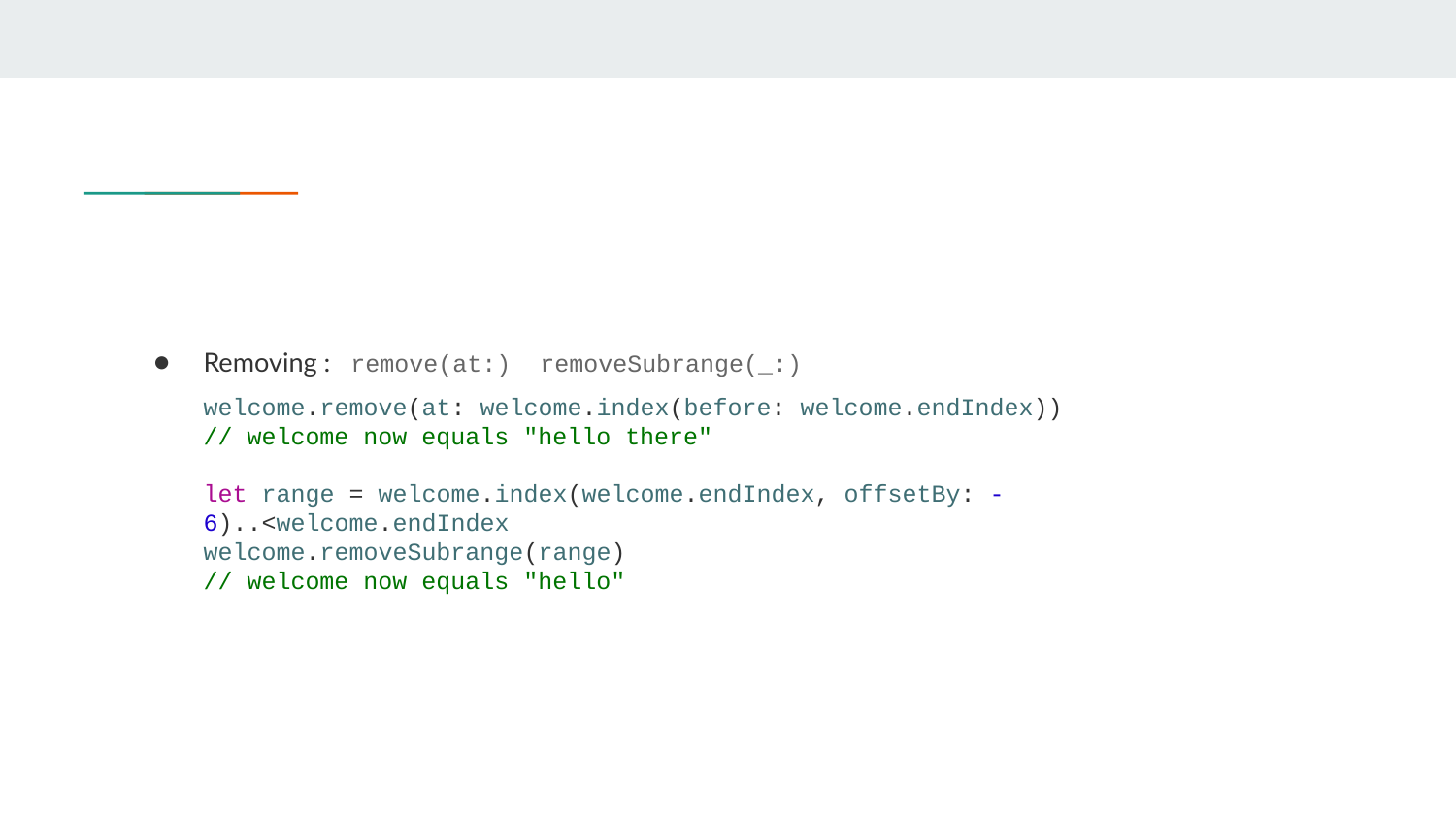

#
Removing :   remove(at:)  removeSubrange(_:)
welcome.remove(at: welcome.index(before: welcome.endIndex))
// welcome now equals "hello there"
let range = welcome.index(welcome.endIndex, offsetBy: -6)..<welcome.endIndex
welcome.removeSubrange(range)
// welcome now equals "hello"